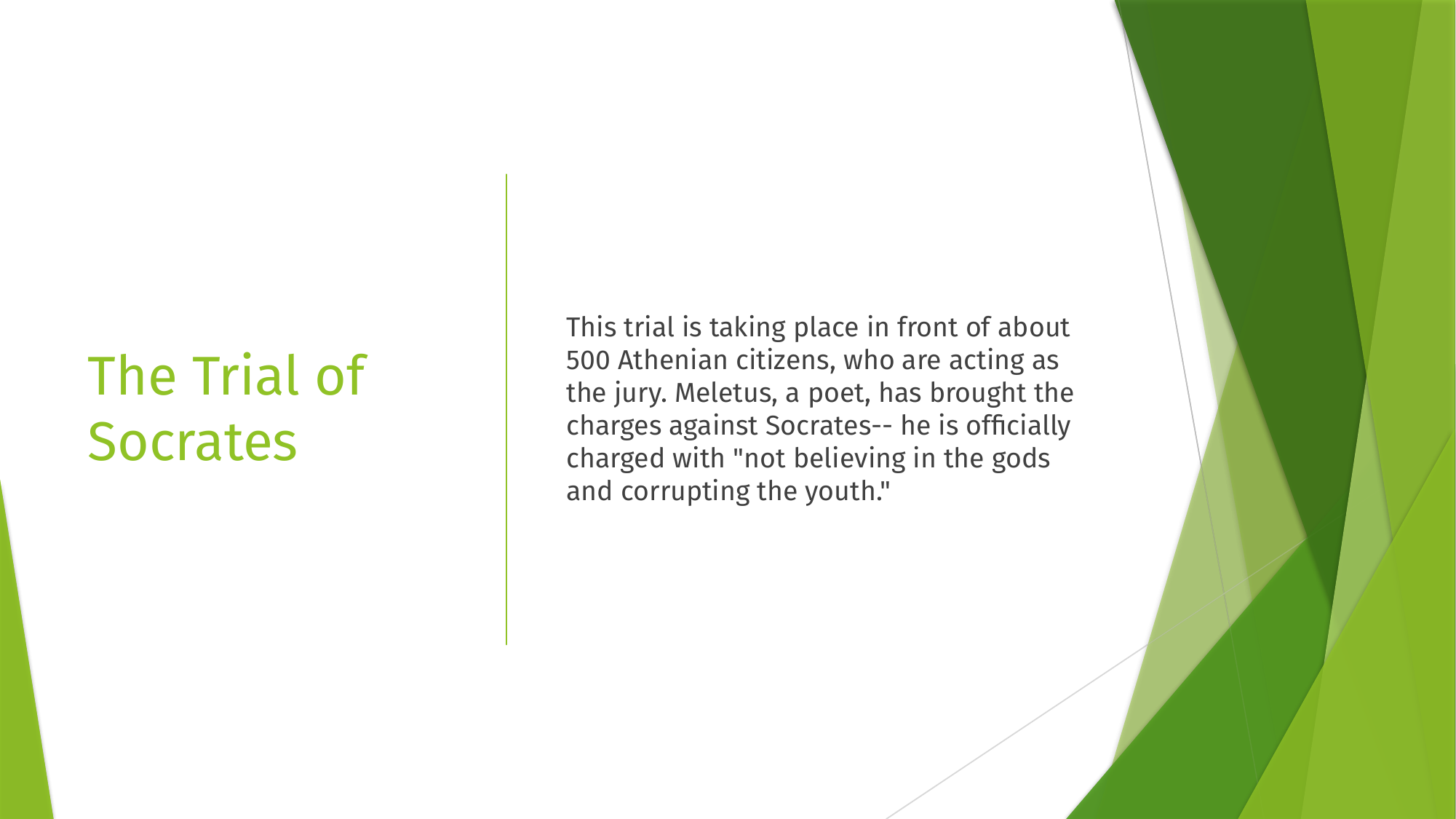

The Trial of Socrates
This trial is taking place in front of about 500 Athenian citizens, who are acting as the jury. Meletus, a poet, has brought the charges against Socrates-- he is officially charged with "not believing in the gods and corrupting the youth."